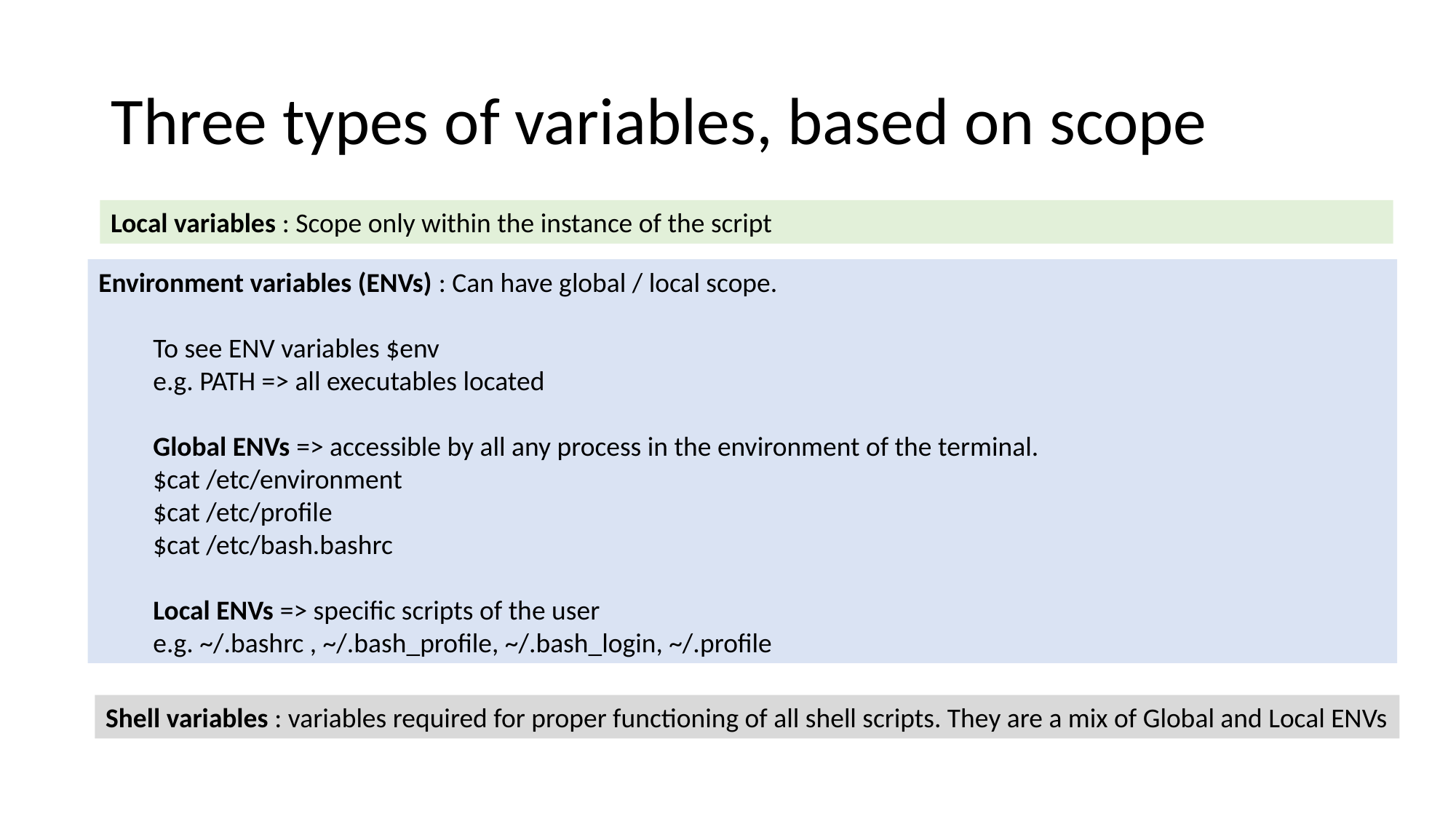

# Three types of variables, based on scope
Local variables : Scope only within the instance of the script
Environment variables (ENVs) : Can have global / local scope.

To see ENV variables $env
e.g. PATH => all executables located

Global ENVs => accessible by all any process in the environment of the terminal.
$cat /etc/environment
$cat /etc/profile
$cat /etc/bash.bashrc

Local ENVs => specific scripts of the user
e.g. ~/.bashrc , ~/.bash_profile, ~/.bash_login, ~/.profile
Shell variables : variables required for proper functioning of all shell scripts. They are a mix of Global and Local ENVs